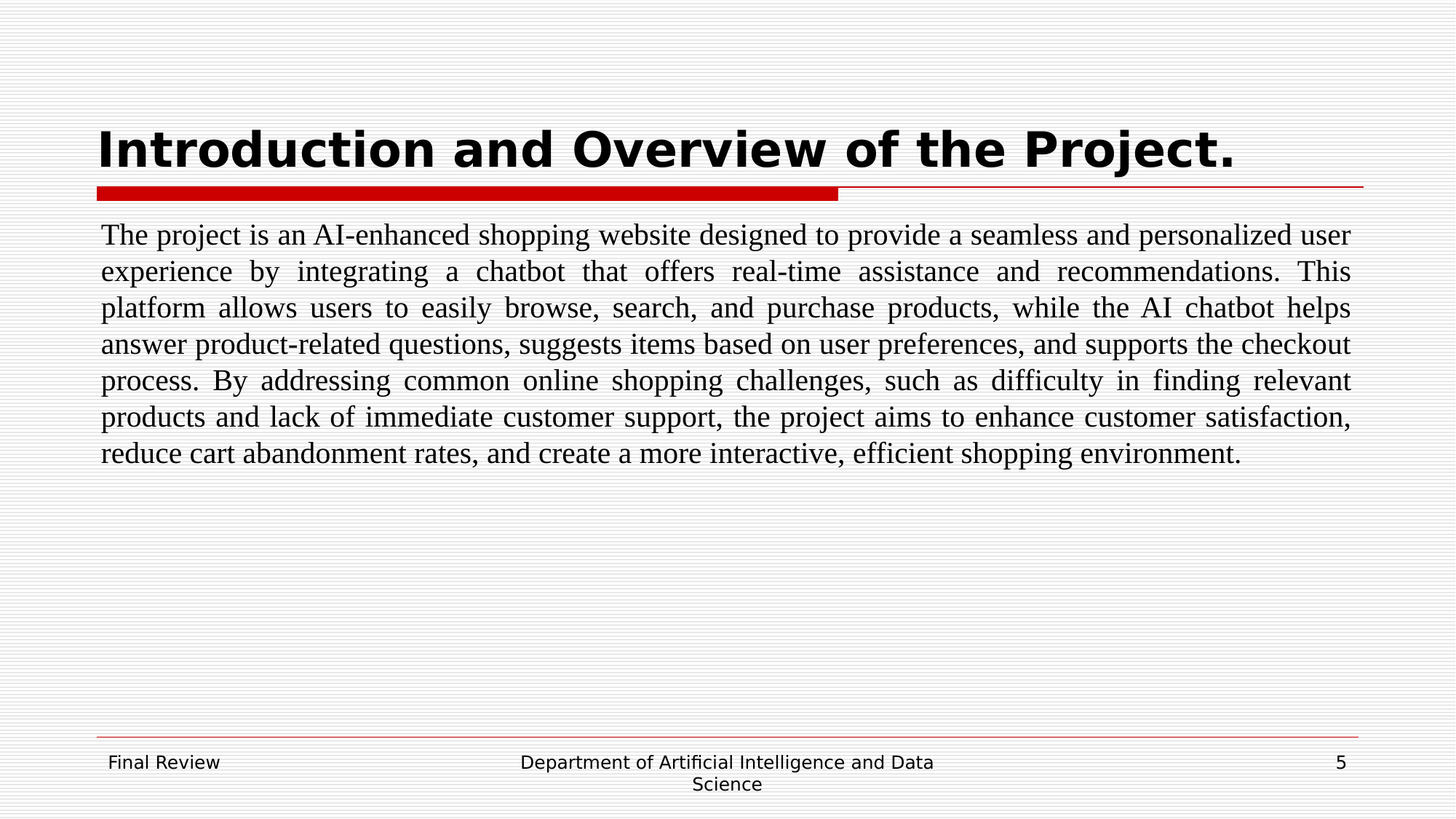

# Introduction and Overview of the Project.
The project is an AI-enhanced shopping website designed to provide a seamless and personalized user experience by integrating a chatbot that offers real-time assistance and recommendations. This platform allows users to easily browse, search, and purchase products, while the AI chatbot helps answer product-related questions, suggests items based on user preferences, and supports the checkout process. By addressing common online shopping challenges, such as difficulty in finding relevant products and lack of immediate customer support, the project aims to enhance customer satisfaction, reduce cart abandonment rates, and create a more interactive, efficient shopping environment.
Final Review

Department of Artificial Intelligence and Data Science
5